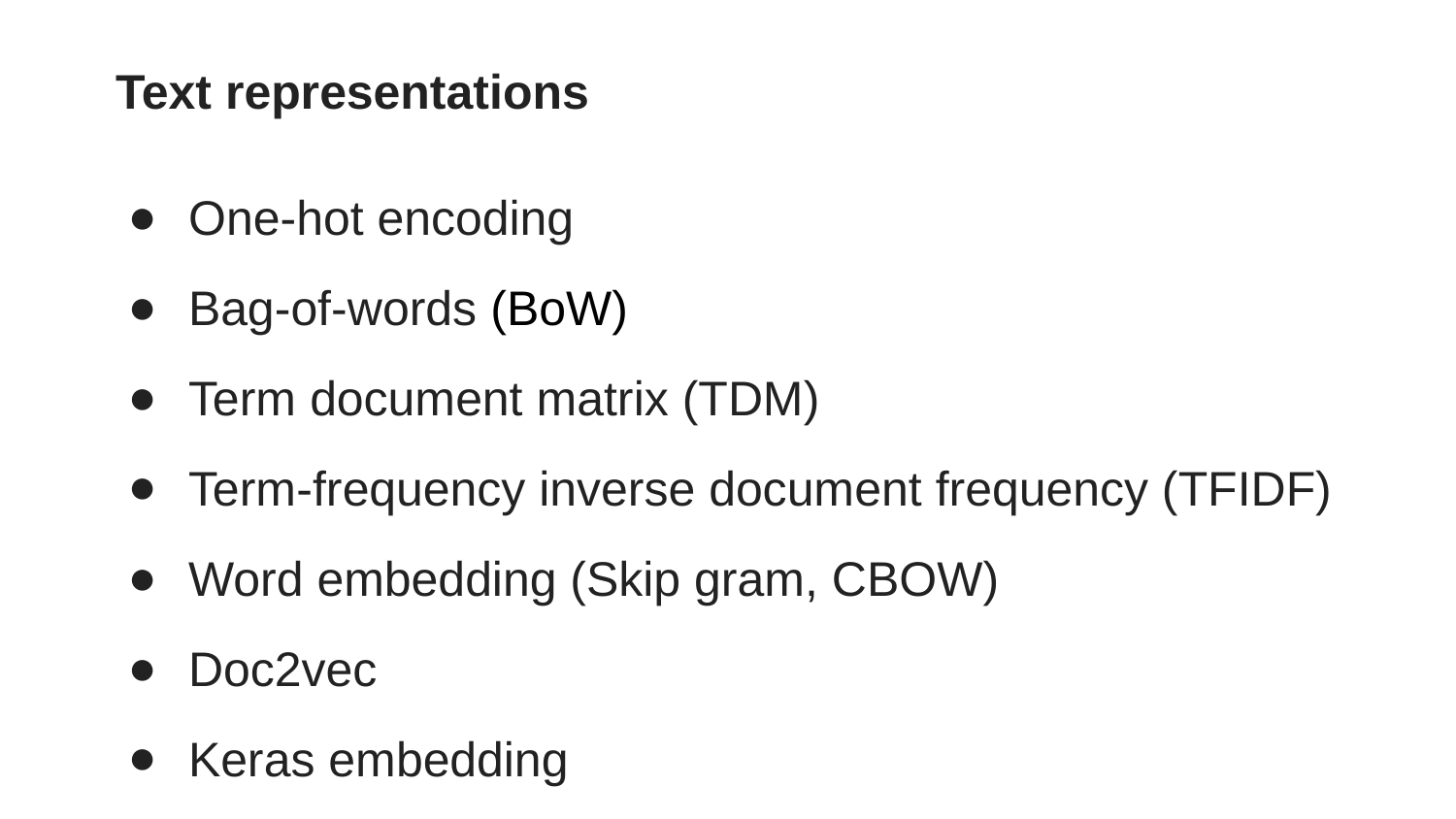

# Text representations
One-hot encoding
Bag-of-words (BoW)
Term document matrix (TDM)
Term-frequency inverse document frequency (TFIDF)
Word embedding (Skip gram, CBOW)
Doc2vec
Keras embedding